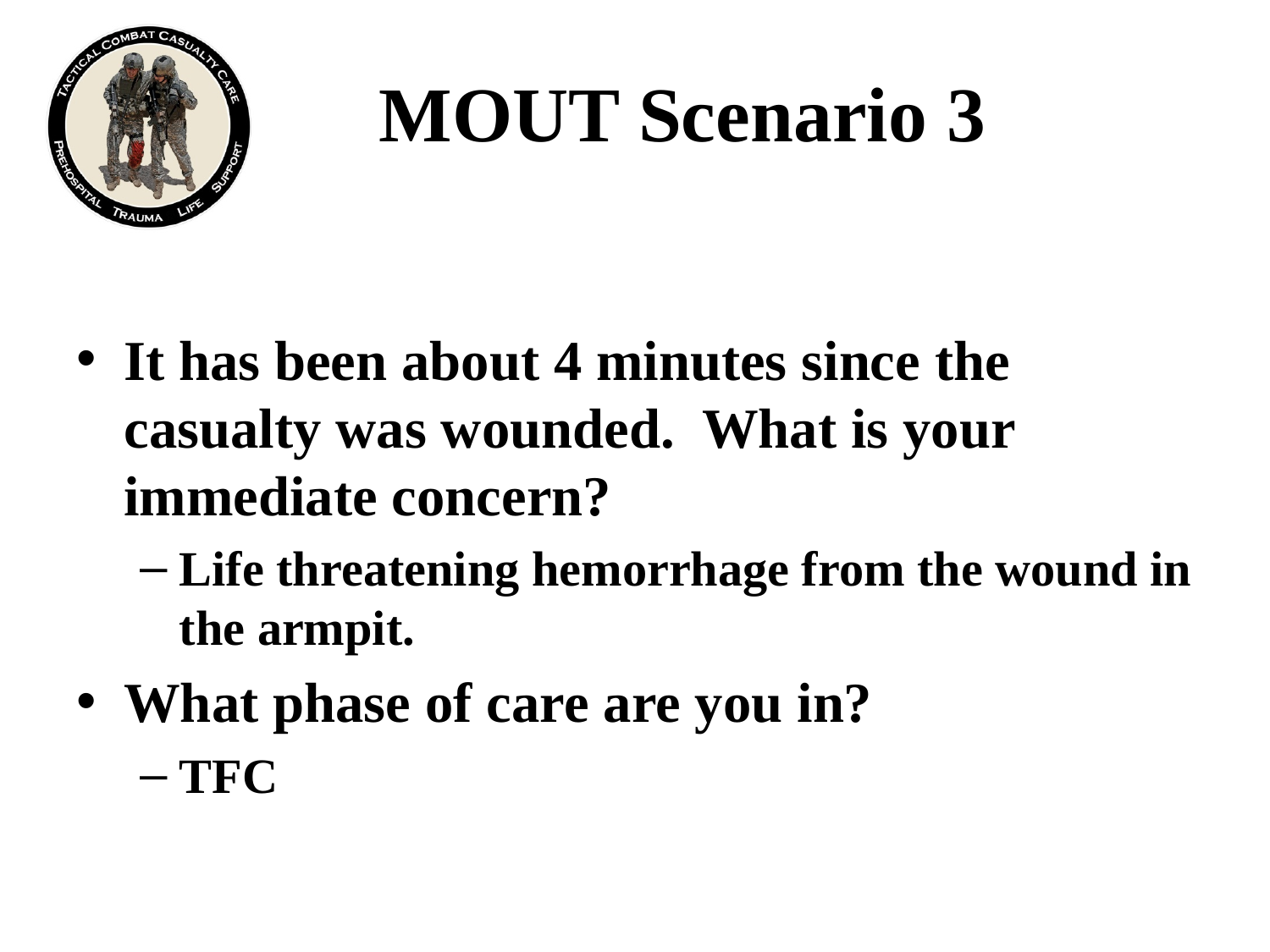

# MOUT Scenario 3
It has been about 4 minutes since the casualty was wounded.  What is your immediate concern?
Life threatening hemorrhage from the wound in the armpit.
What phase of care are you in?
TFC